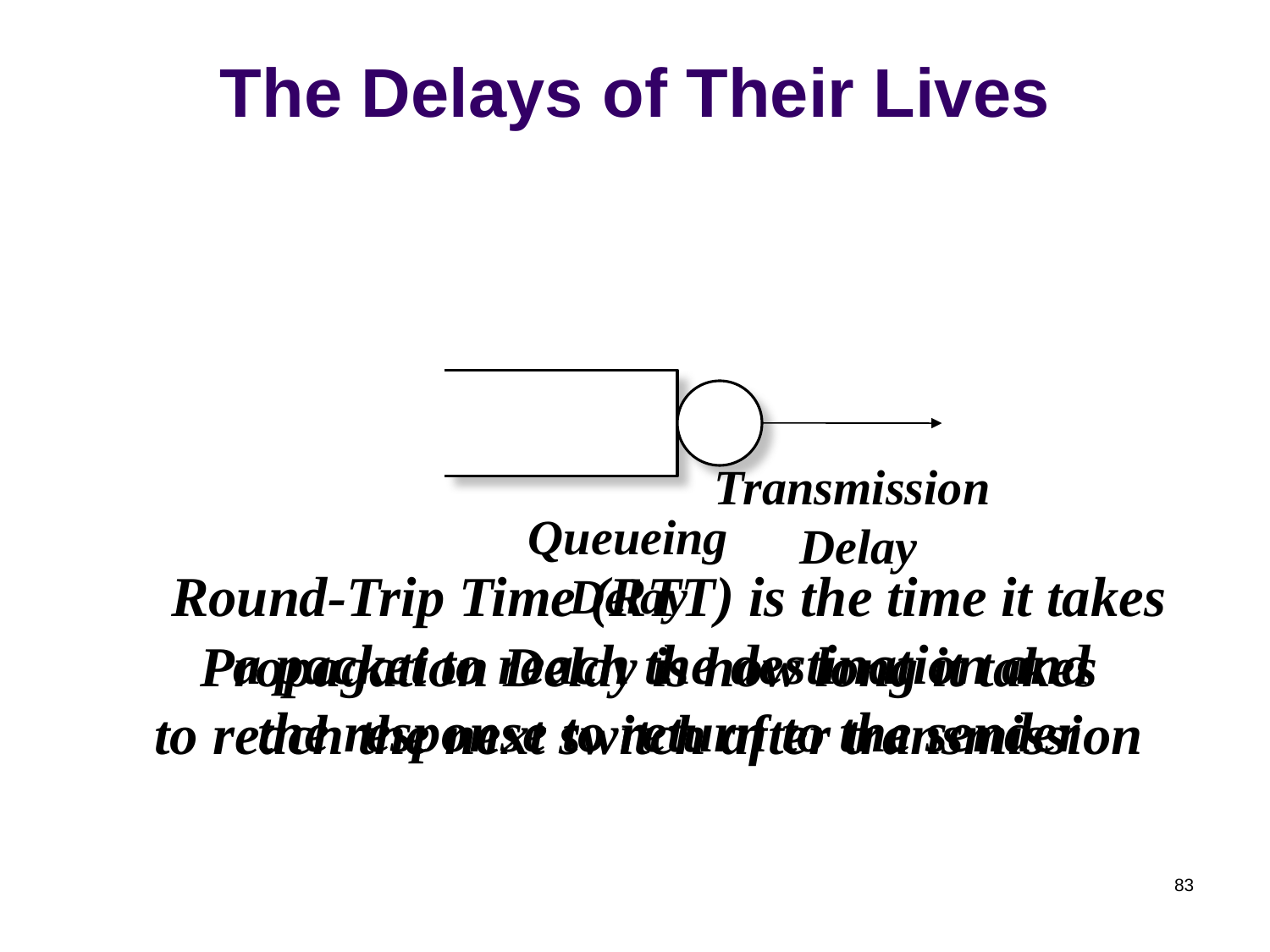

# The Delays of Their Lives

Transmission
 Delay
Queueing
Delay
Round-Trip Time (RTT) is the time it takes
a packet to reach the destination and
the response to return to the sender
Propagation Delay is how long it takes
to reach the next switch after transmission
83